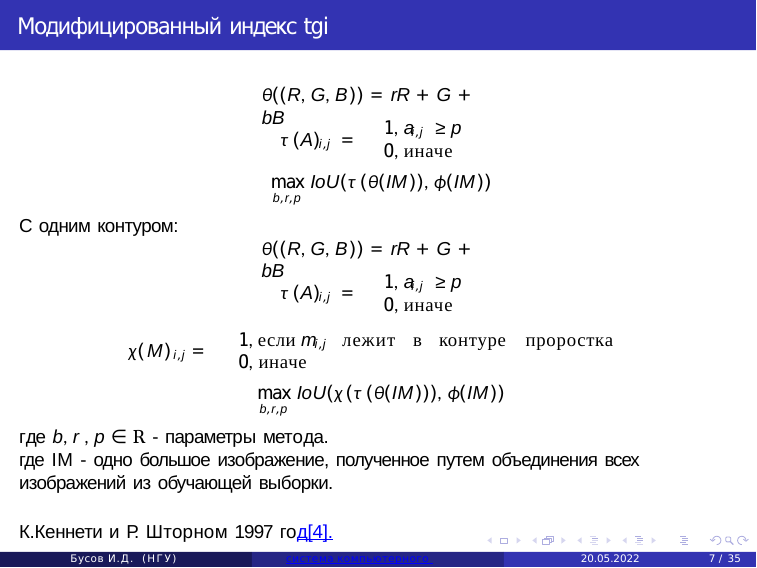

# Модифицированный индекс tgi
θ((R, G, B)) = rR + G + bB

1, a    ≥ p
i,j
τ (A)   =
i,j
0, иначе
max IoU(τ (θ(IM)), ϕ(IM))
b,r,p
С одним контуром:
θ((R, G, B)) = rR + G + bB

1, a    ≥ p
i,j
τ (A)   =
i,j
0, иначе

1, если m	лежит  в   контуре
0, иначе
проростка
i,j
χ(M)  =
i,j
max IoU(χ(τ (θ(IM))), ϕ(IM))
b,r,p
где b, r , p ∈ R - параметры метода.
где IM - одно большое изображение, полученное путем объединения всех  изображений из обучающей выборки.

К.Кеннети и Р. Шторном 1997 год[4].
Бусов И.Д. (НГУ)
система компьютерного зрения
20.05.2022
7 / 35